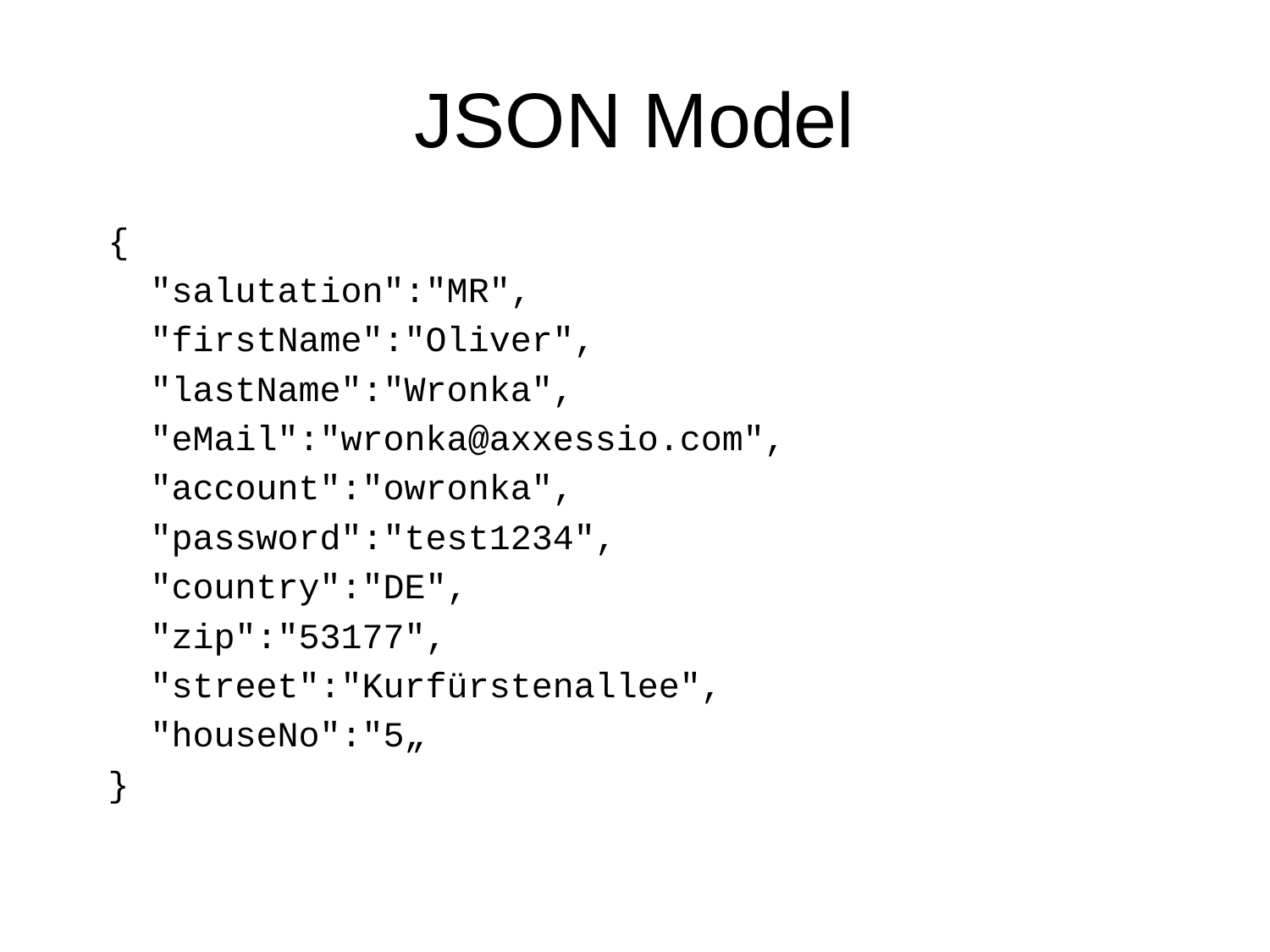

# JSON Model
{
  "salutation":"MR",
  "firstName":"Oliver",
  "lastName":"Wronka",
  "eMail":"wronka@axxessio.com",
  "account":"owronka",
  "password":"test1234",
  "country":"DE",
  "zip":"53177",
  "street":"Kurfürstenallee",
  "houseNo":"5„
}